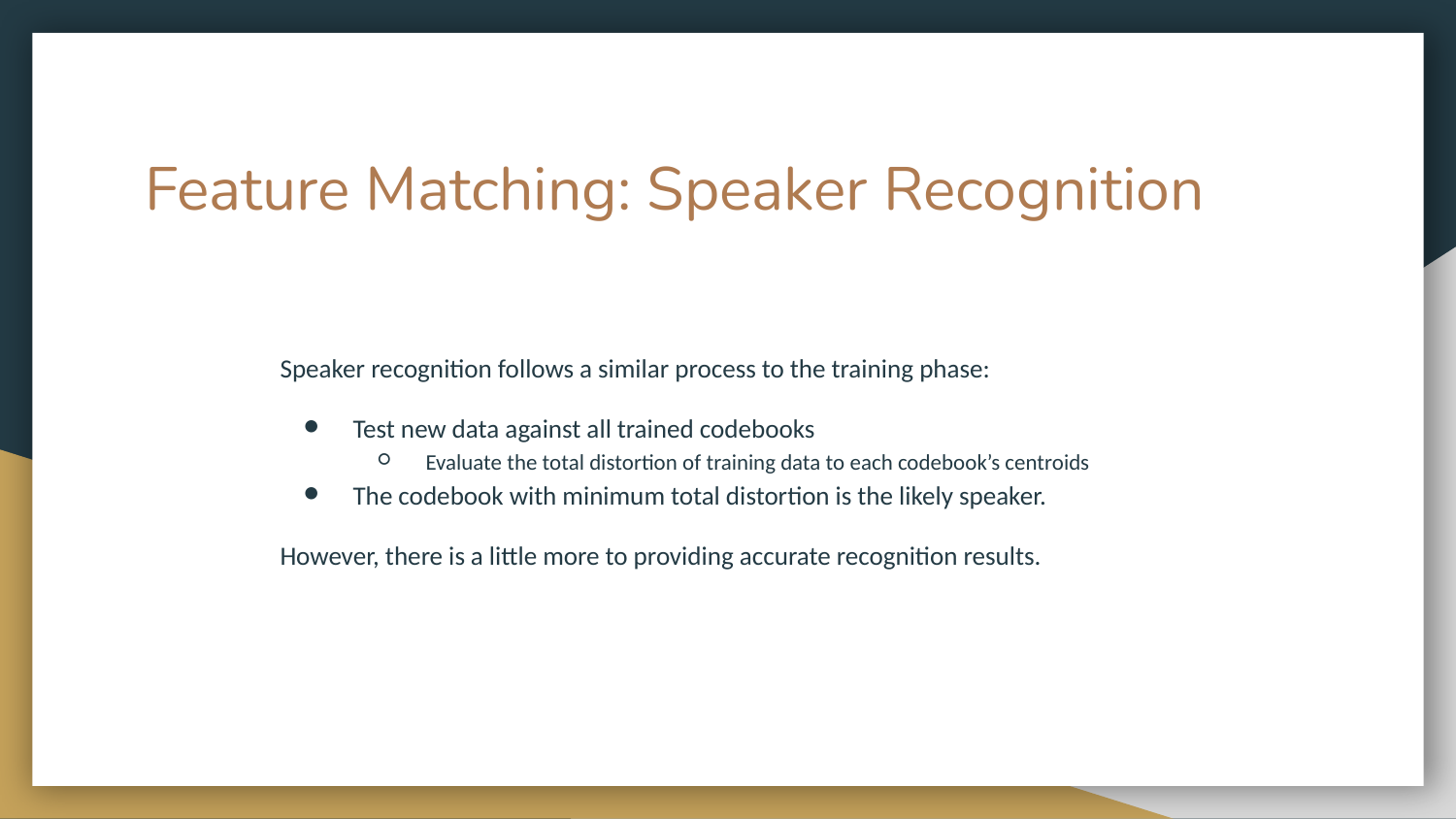

# Feature Matching: Speaker Recognition
Speaker recognition follows a similar process to the training phase:
Test new data against all trained codebooks
Evaluate the total distortion of training data to each codebook’s centroids
The codebook with minimum total distortion is the likely speaker.
However, there is a little more to providing accurate recognition results.